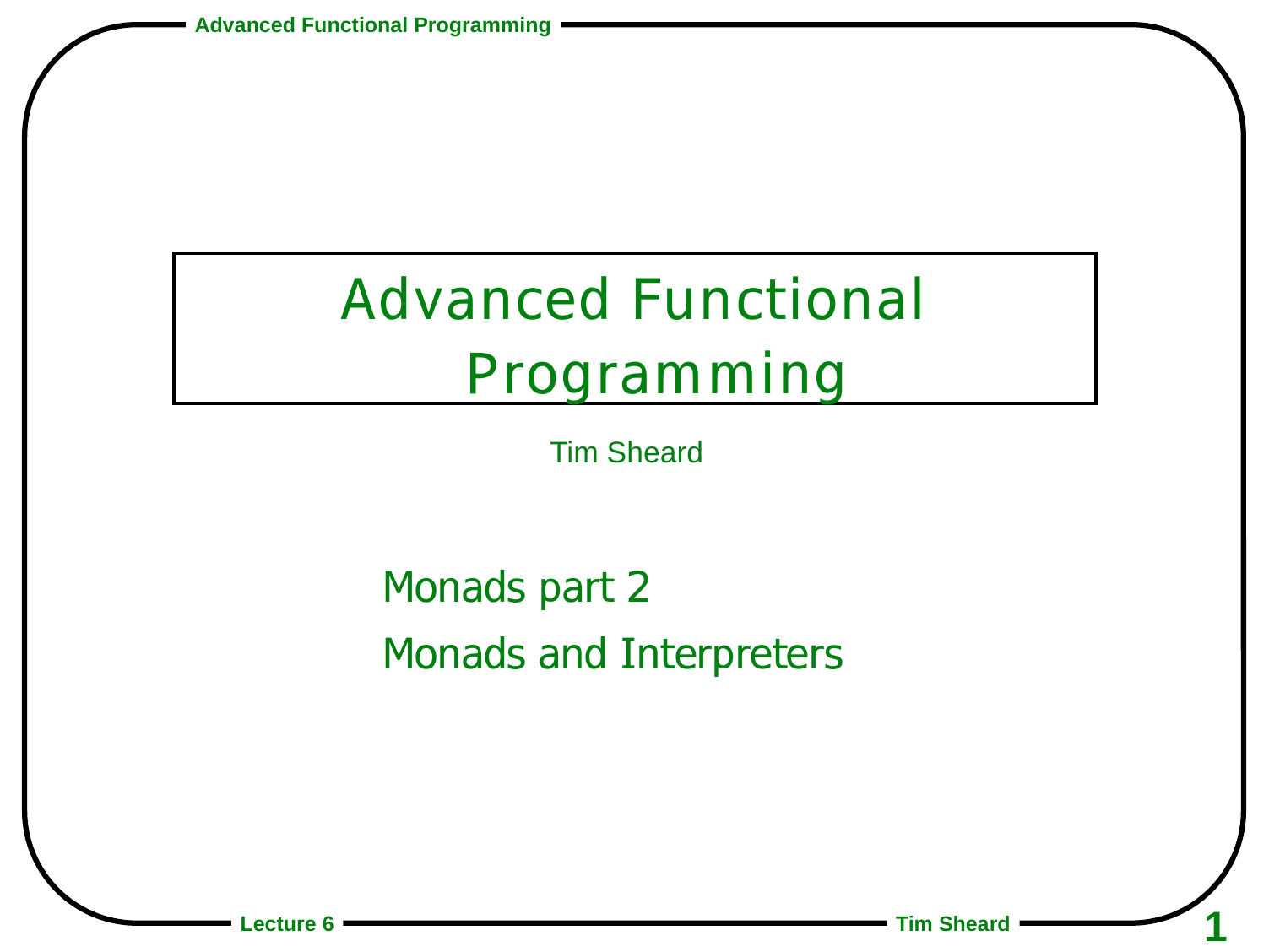

# Advanced Functional Programming
Tim Sheard
Monads part 2
Monads and Interpreters